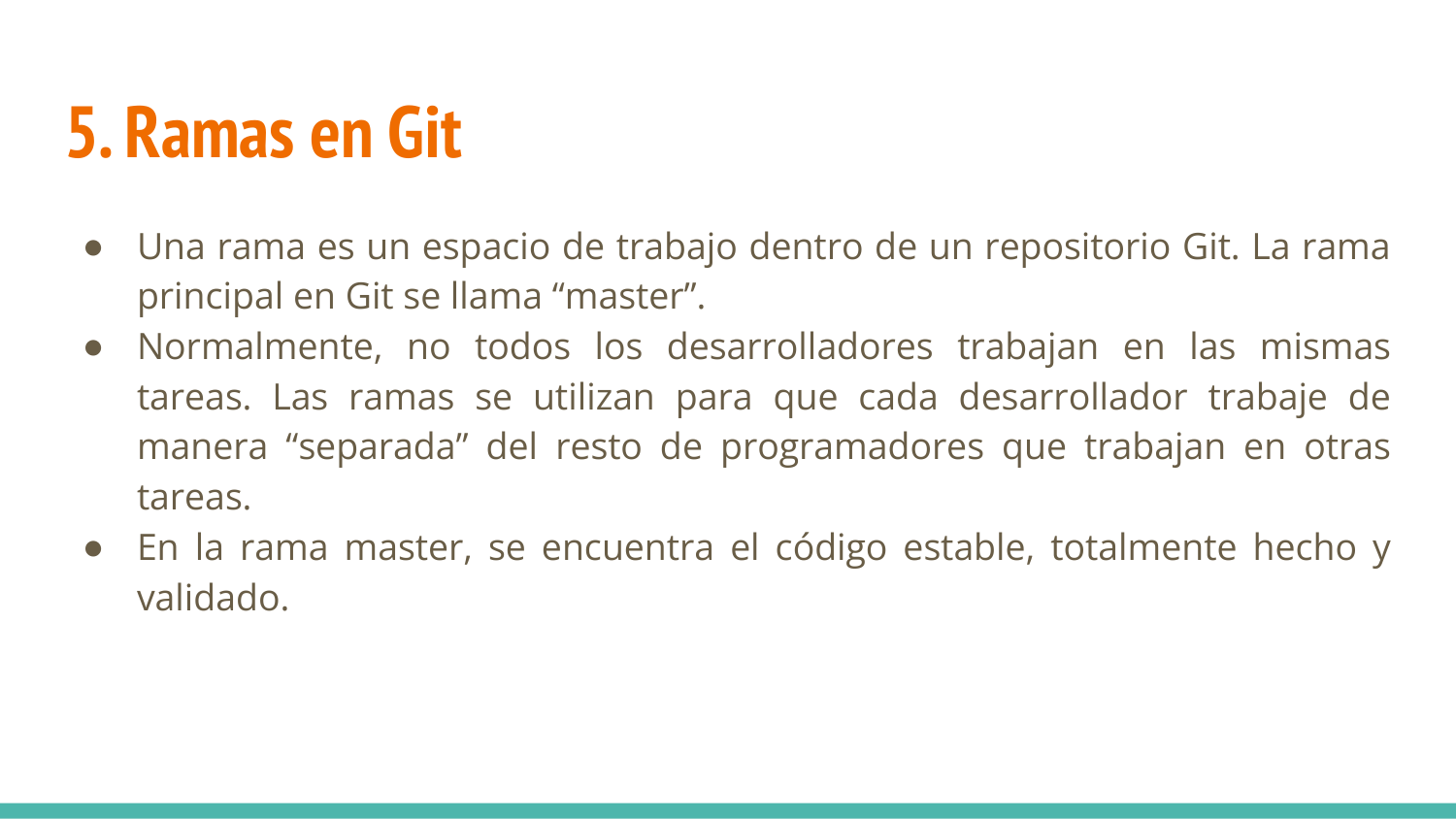

# 5. Ramas en Git
Una rama es un espacio de trabajo dentro de un repositorio Git. La rama principal en Git se llama “master”.
Normalmente, no todos los desarrolladores trabajan en las mismas tareas. Las ramas se utilizan para que cada desarrollador trabaje de manera “separada” del resto de programadores que trabajan en otras tareas.
En la rama master, se encuentra el código estable, totalmente hecho y validado.